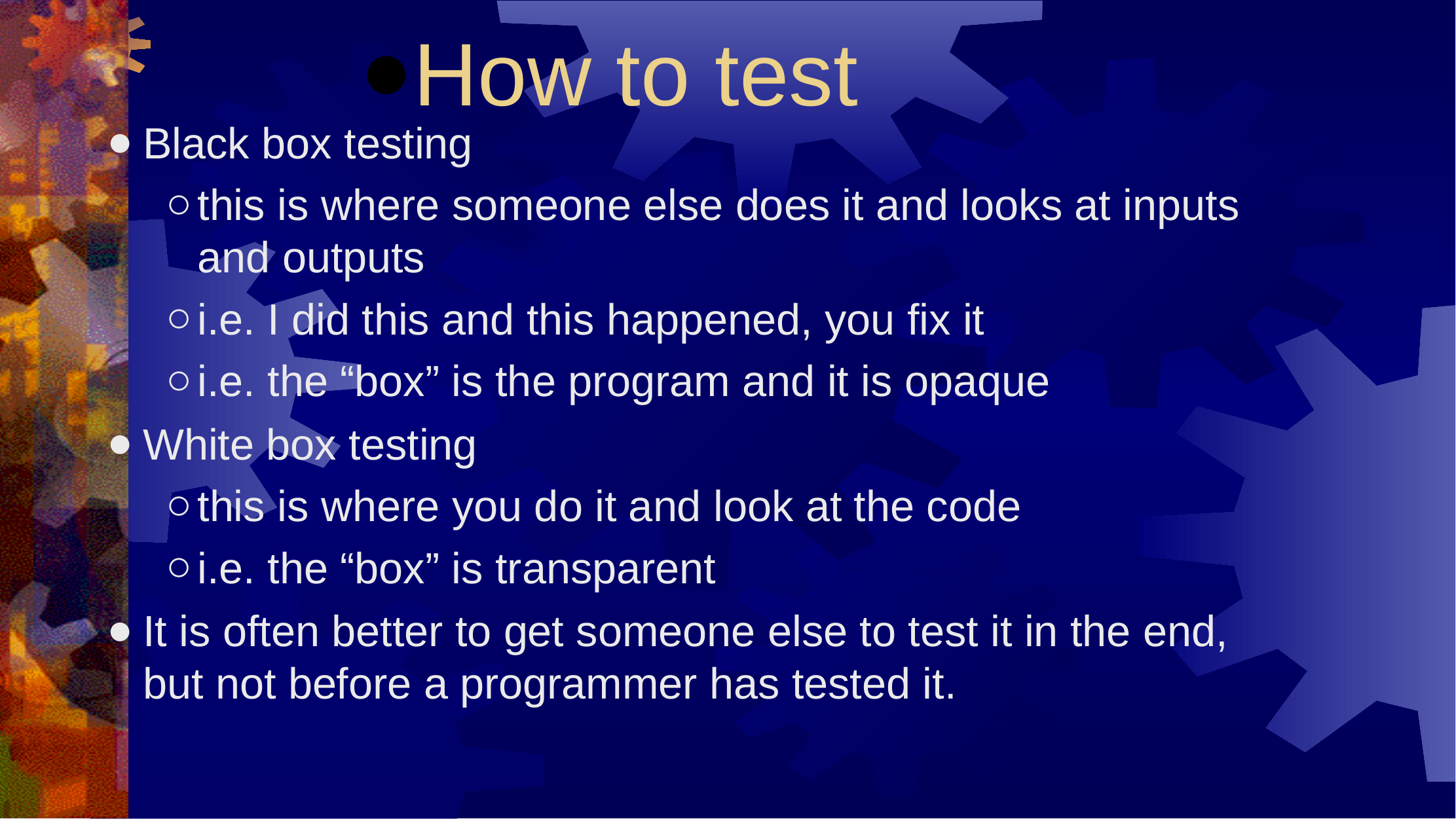

How to test
Black box testing
this is where someone else does it and looks at inputs and outputs
i.e. I did this and this happened, you fix it
i.e. the “box” is the program and it is opaque
White box testing
this is where you do it and look at the code
i.e. the “box” is transparent
It is often better to get someone else to test it in the end, but not before a programmer has tested it.